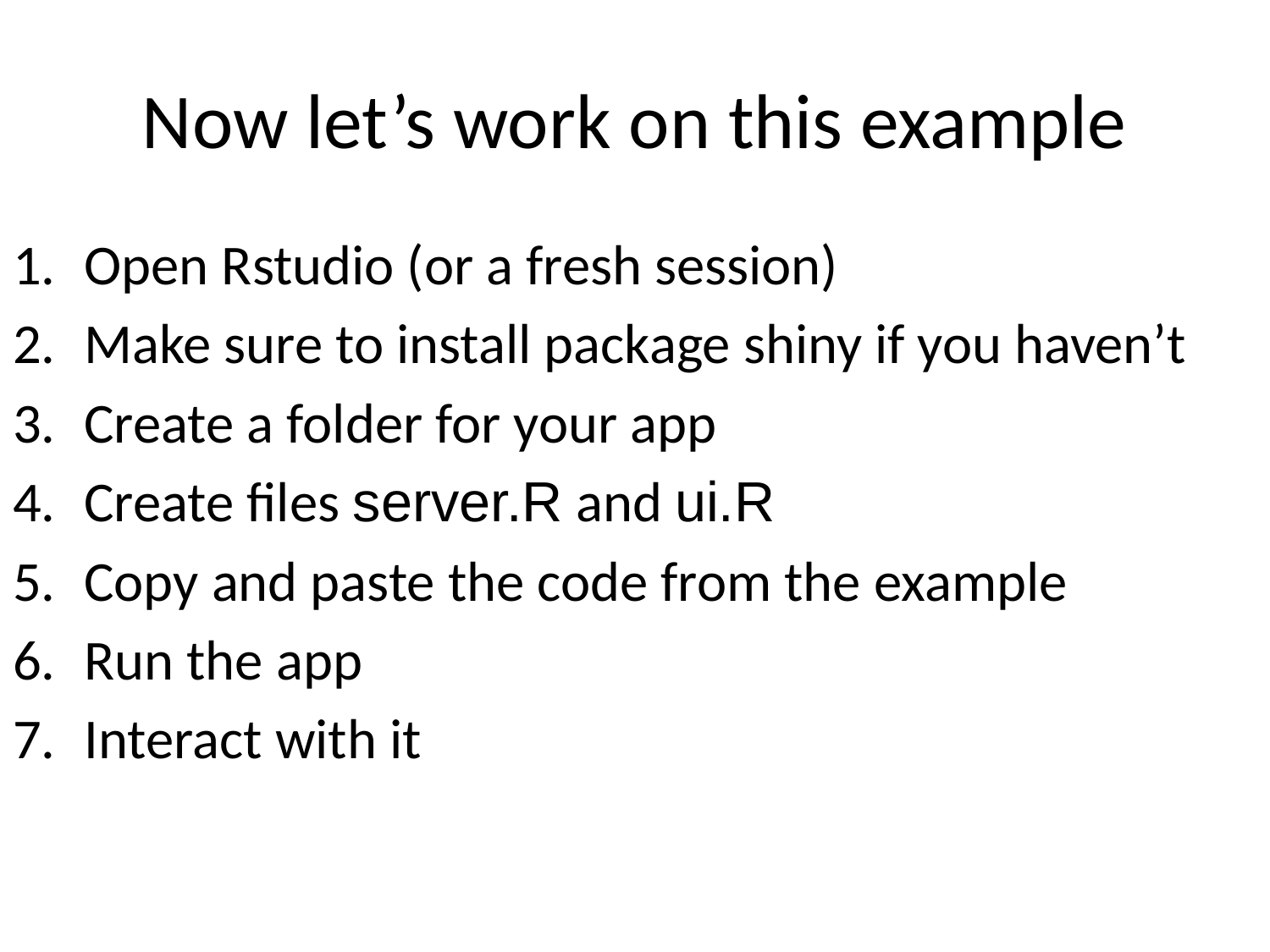

# Now let’s work on this example
Open Rstudio (or a fresh session)
Make sure to install package shiny if you haven’t
Create a folder for your app
Create files server.R and ui.R
Copy and paste the code from the example
Run the app
Interact with it